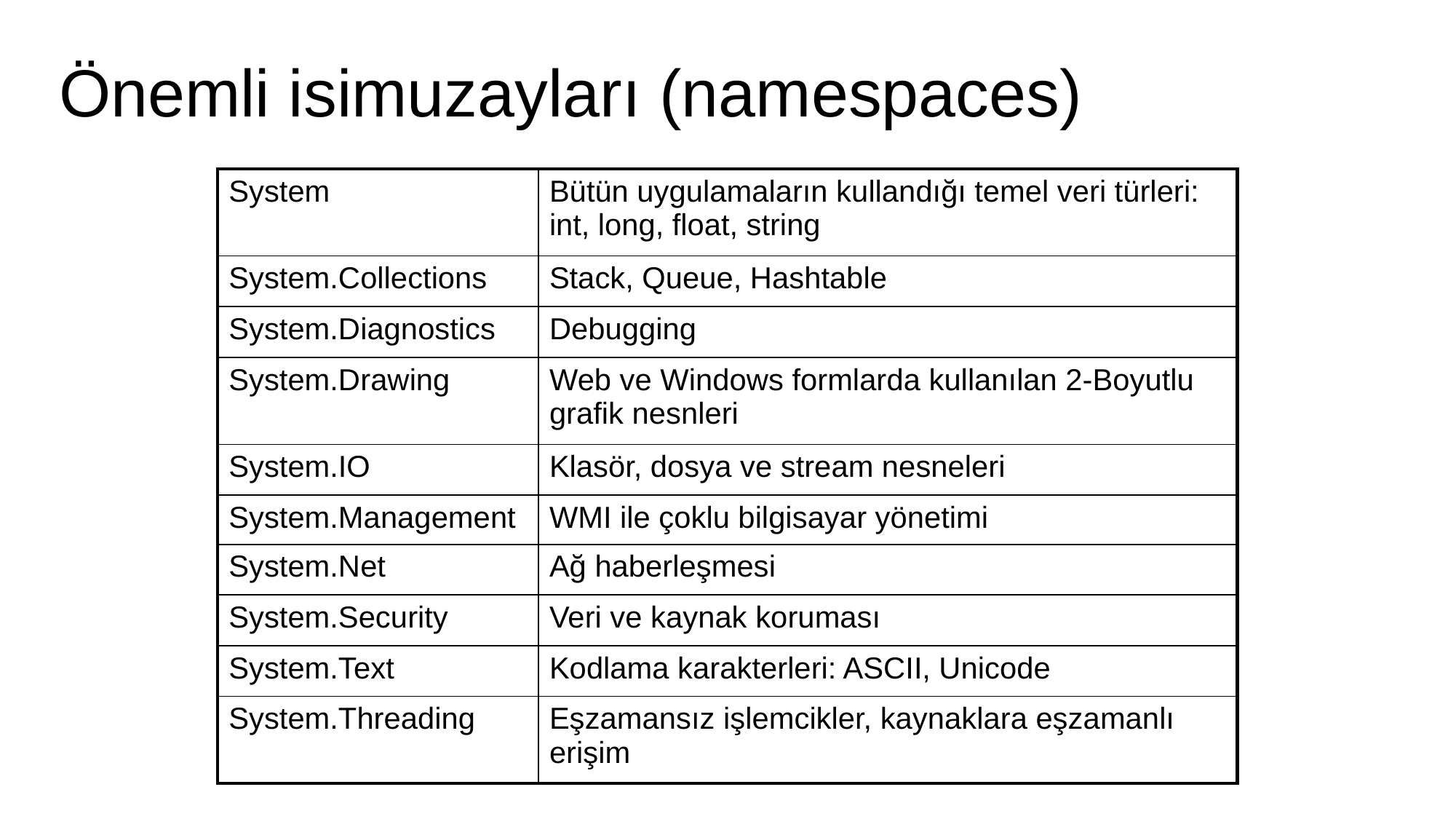

# Önemli isimuzayları (namespaces)
| System | Bütün uygulamaların kullandığı temel veri türleri: int, long, float, string |
| --- | --- |
| System.Collections | Stack, Queue, Hashtable |
| System.Diagnostics | Debugging |
| System.Drawing | Web ve Windows formlarda kullanılan 2-Boyutlu grafik nesnleri |
| System.IO | Klasör, dosya ve stream nesneleri |
| System.Management | WMI ile çoklu bilgisayar yönetimi |
| System.Net | Ağ haberleşmesi |
| System.Security | Veri ve kaynak koruması |
| System.Text | Kodlama karakterleri: ASCII, Unicode |
| System.Threading | Eşzamansız işlemcikler, kaynaklara eşzamanlı erişim |